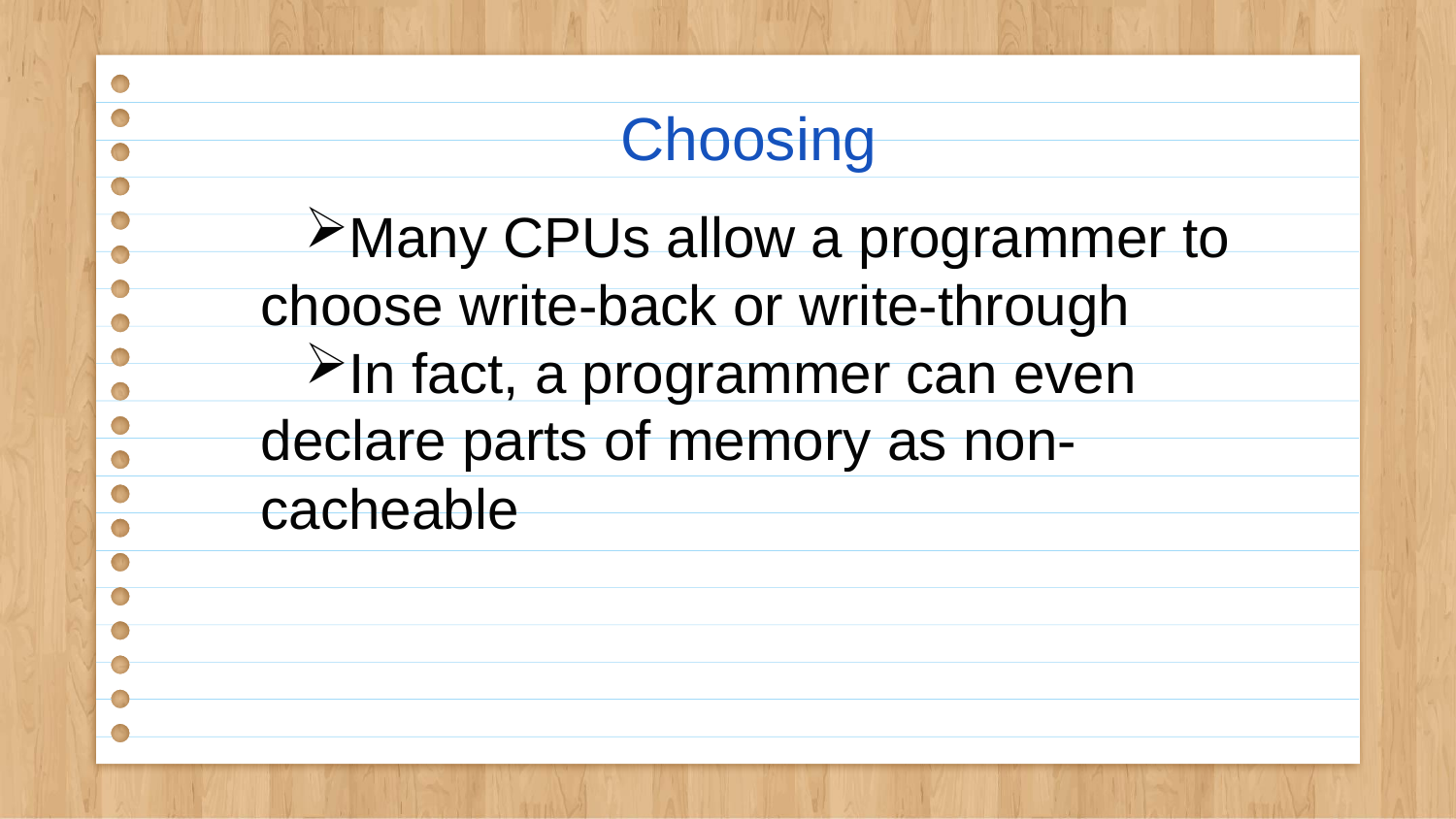

# Choosing
Many CPUs allow a programmer to choose write-back or write-through
In fact, a programmer can even declare parts of memory as non-cacheable